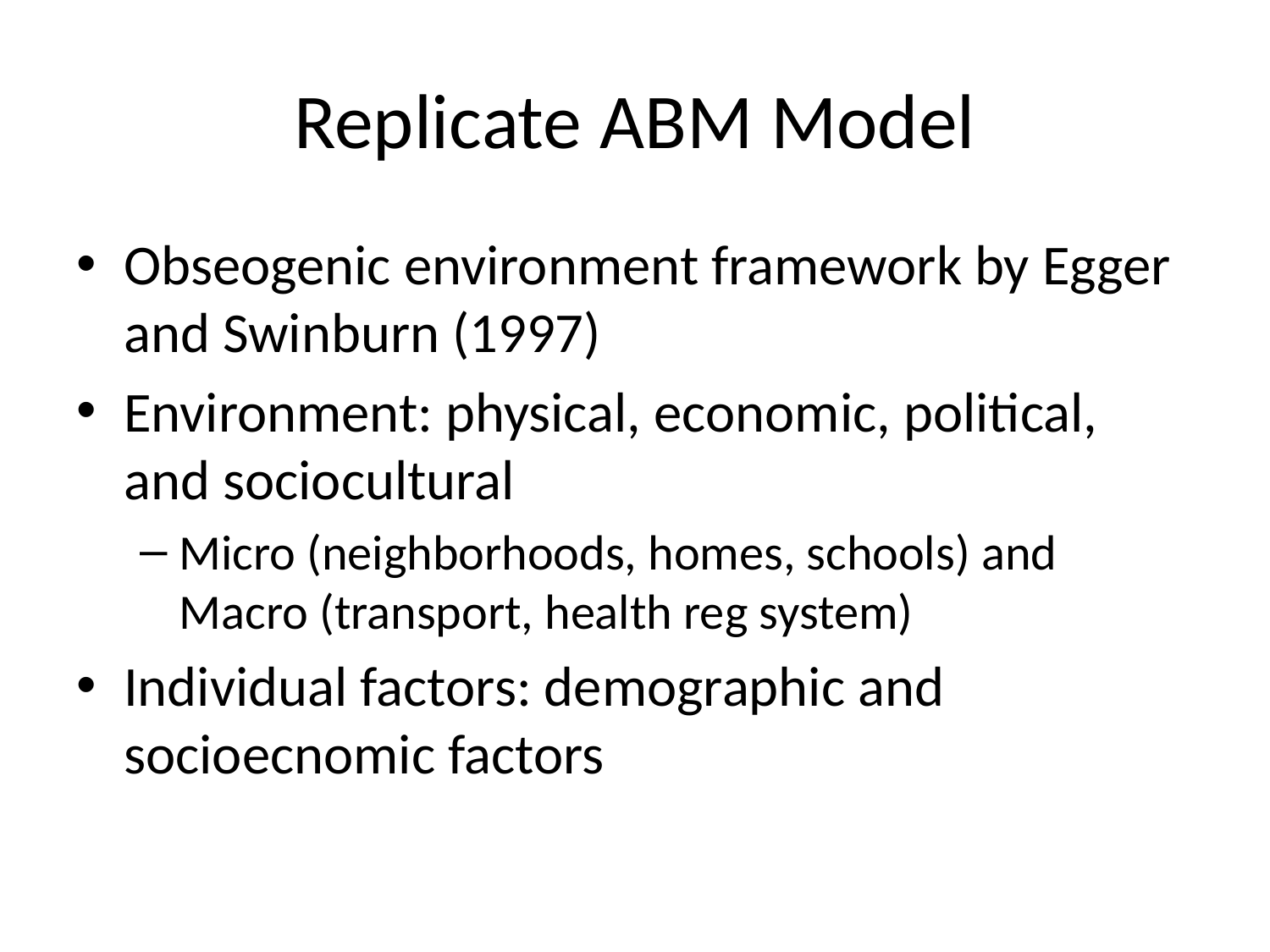

# Replicate ABM Model
Obseogenic environment framework by Egger and Swinburn (1997)
Environment: physical, economic, political, and sociocultural
Micro (neighborhoods, homes, schools) and Macro (transport, health reg system)
Individual factors: demographic and socioecnomic factors